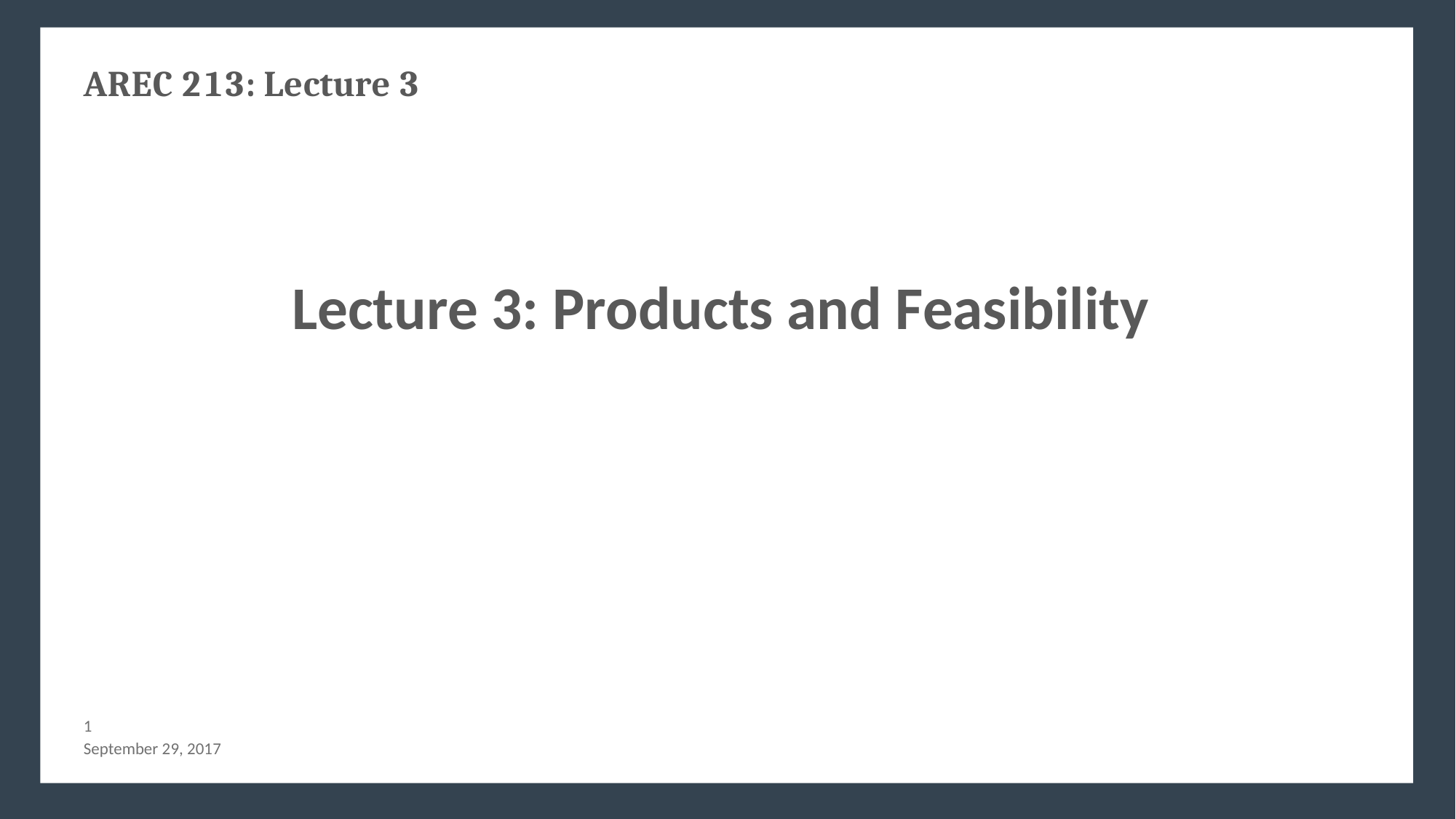

# AREC 213: Lecture 3

Lecture 3: Products and Feasibility
1
September 29, 2017